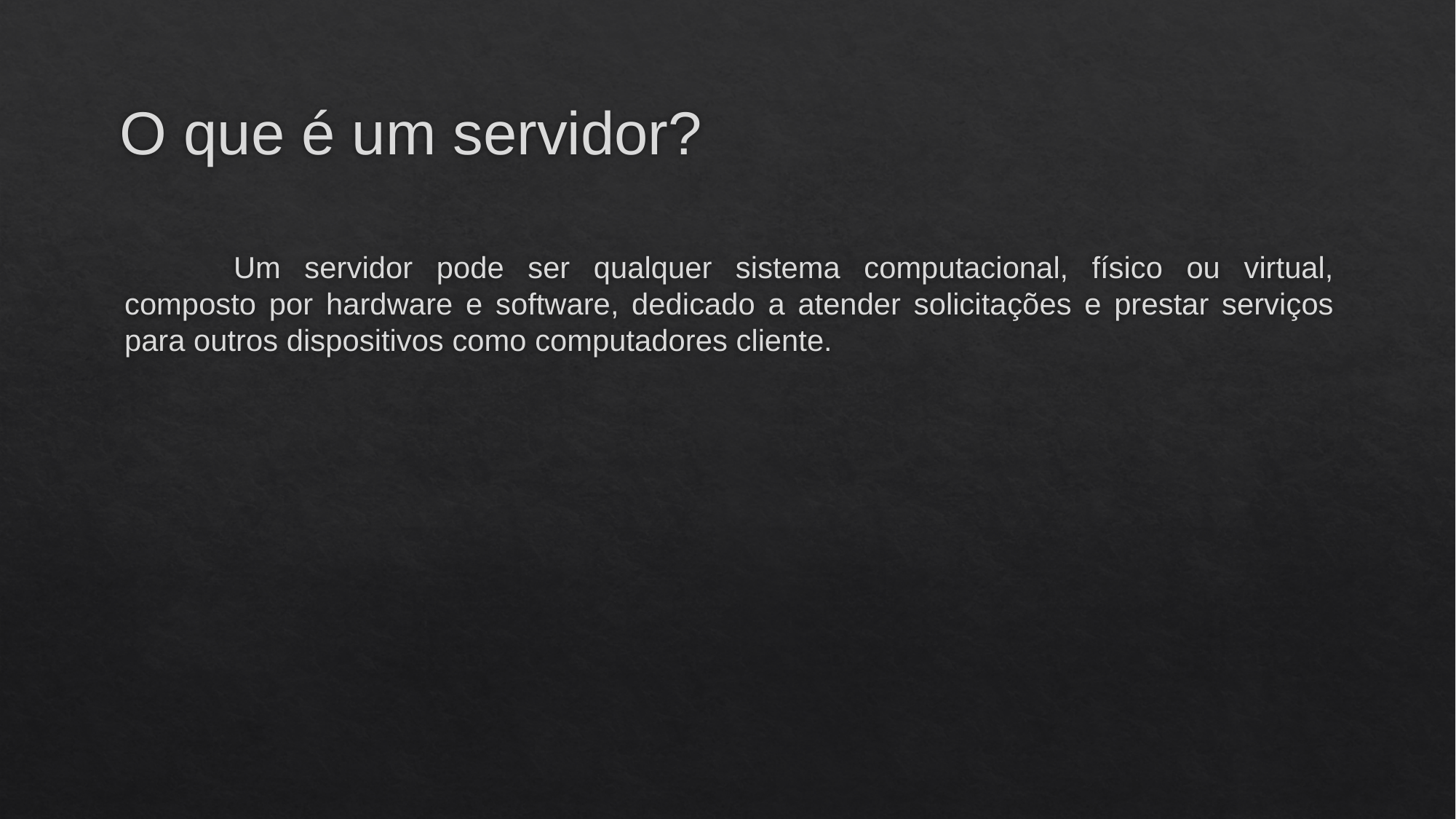

# O que é um servidor?
	Um servidor pode ser qualquer sistema computacional, físico ou virtual, composto por hardware e software, dedicado a atender solicitações e prestar serviços para outros dispositivos como computadores cliente.